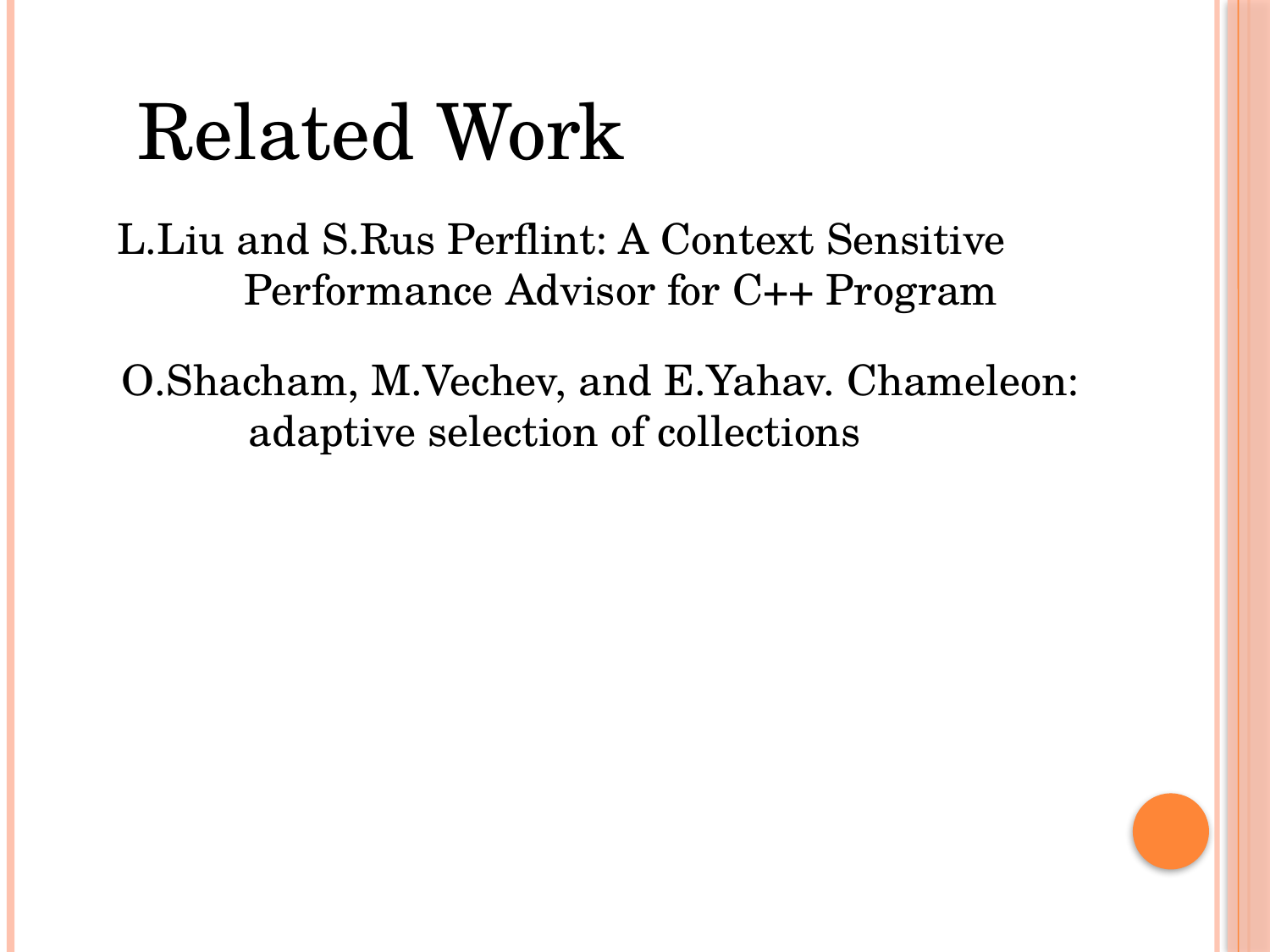

Related Work
L.Liu and S.Rus Perflint: A Context Sensitive 	Performance Advisor for C++ Program
O.Shacham, M.Vechev, and E.Yahav. Chameleon: 	adaptive selection of collections